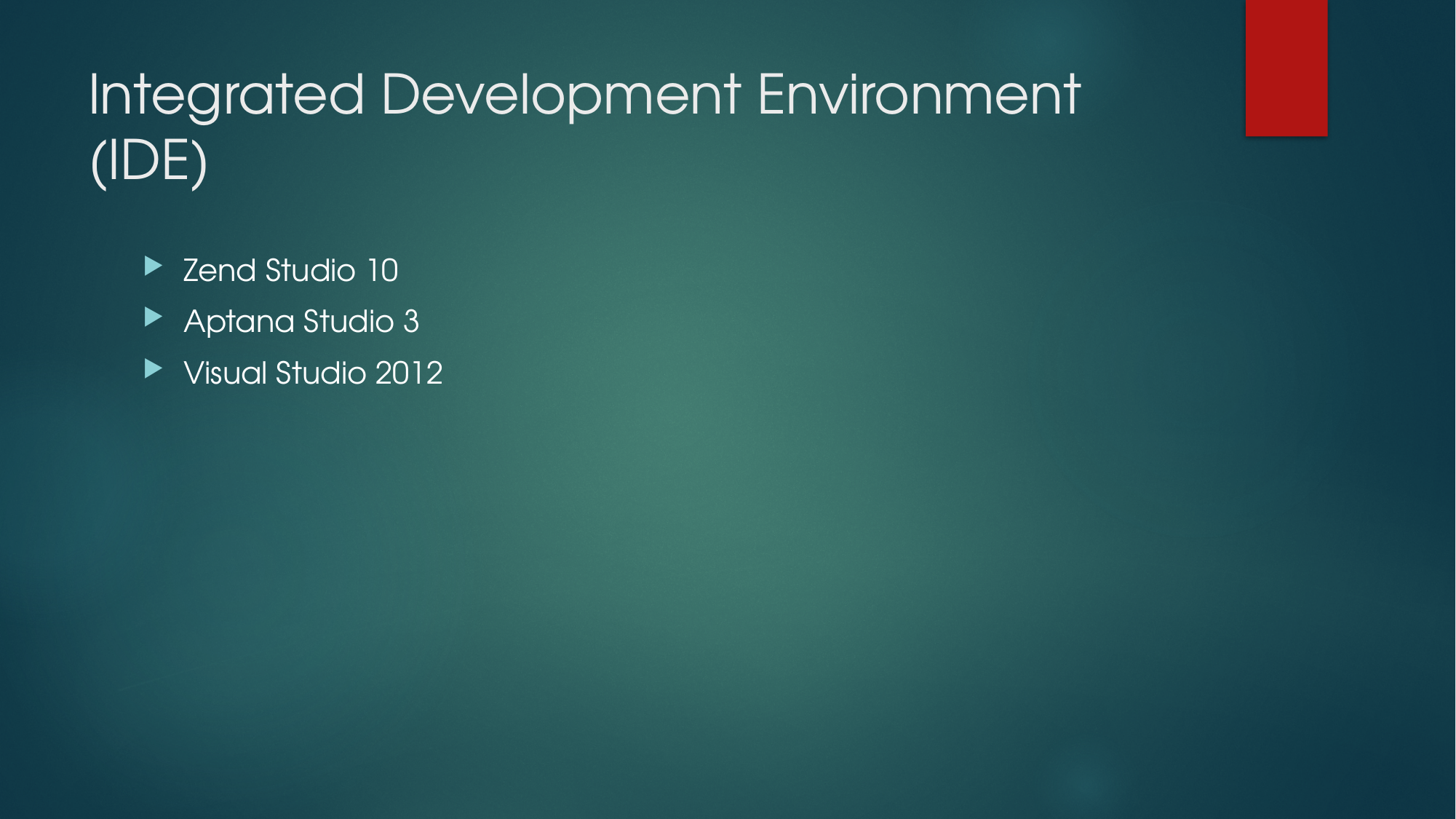

# Integrated Development Environment (IDE)
Zend Studio 10
Aptana Studio 3
Visual Studio 2012